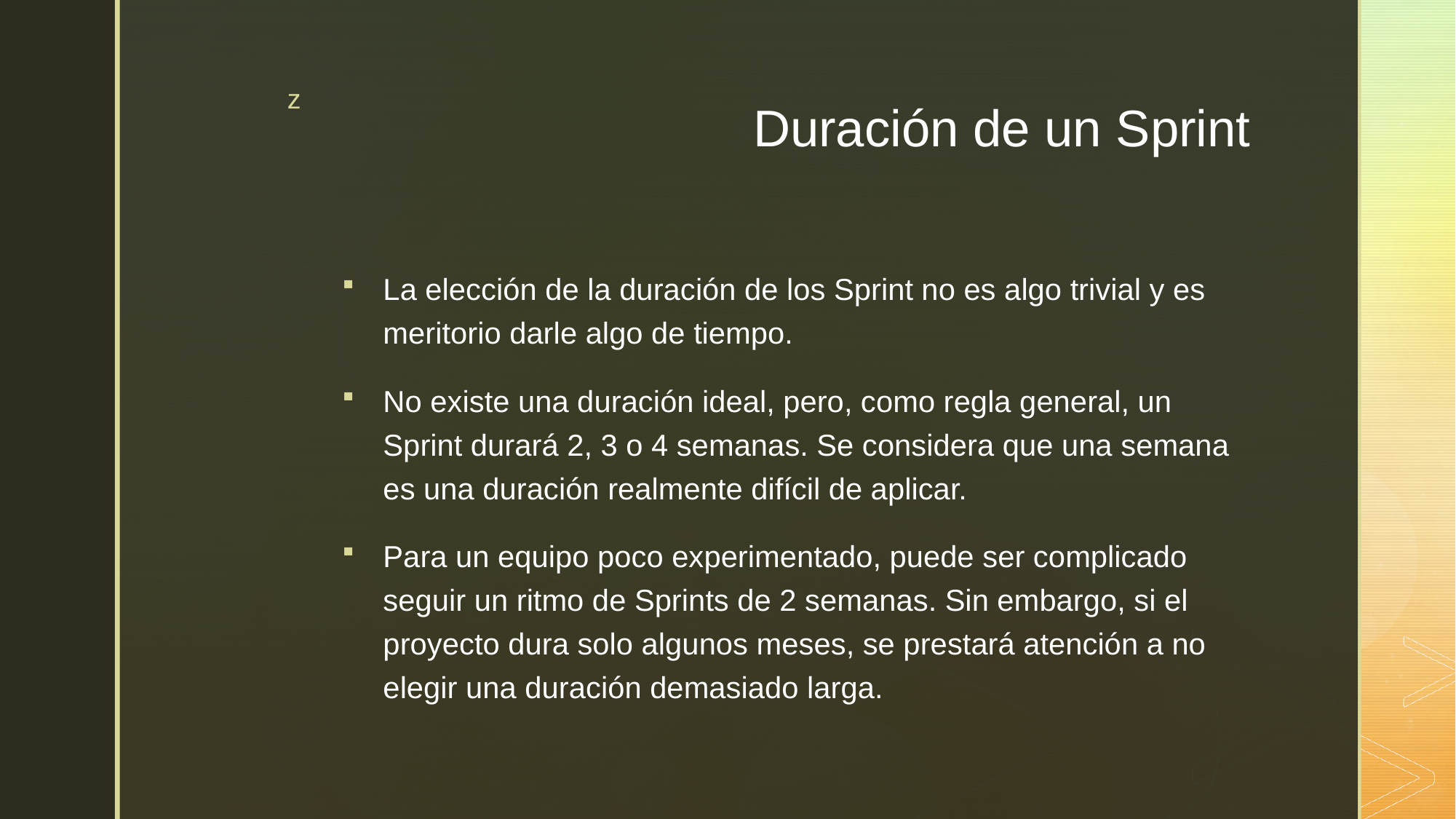

# Duración de un Sprint
La elección de la duración de los Sprint no es algo trivial y es meritorio darle algo de tiempo.
No existe una duración ideal, pero, como regla general, un Sprint durará 2, 3 o 4 semanas. Se considera que una semana es una duración realmente difícil de aplicar.
Para un equipo poco experimentado, puede ser complicado seguir un ritmo de Sprints de 2 semanas. Sin embargo, si el proyecto dura solo algunos meses, se prestará atención a no elegir una duración demasiado larga.